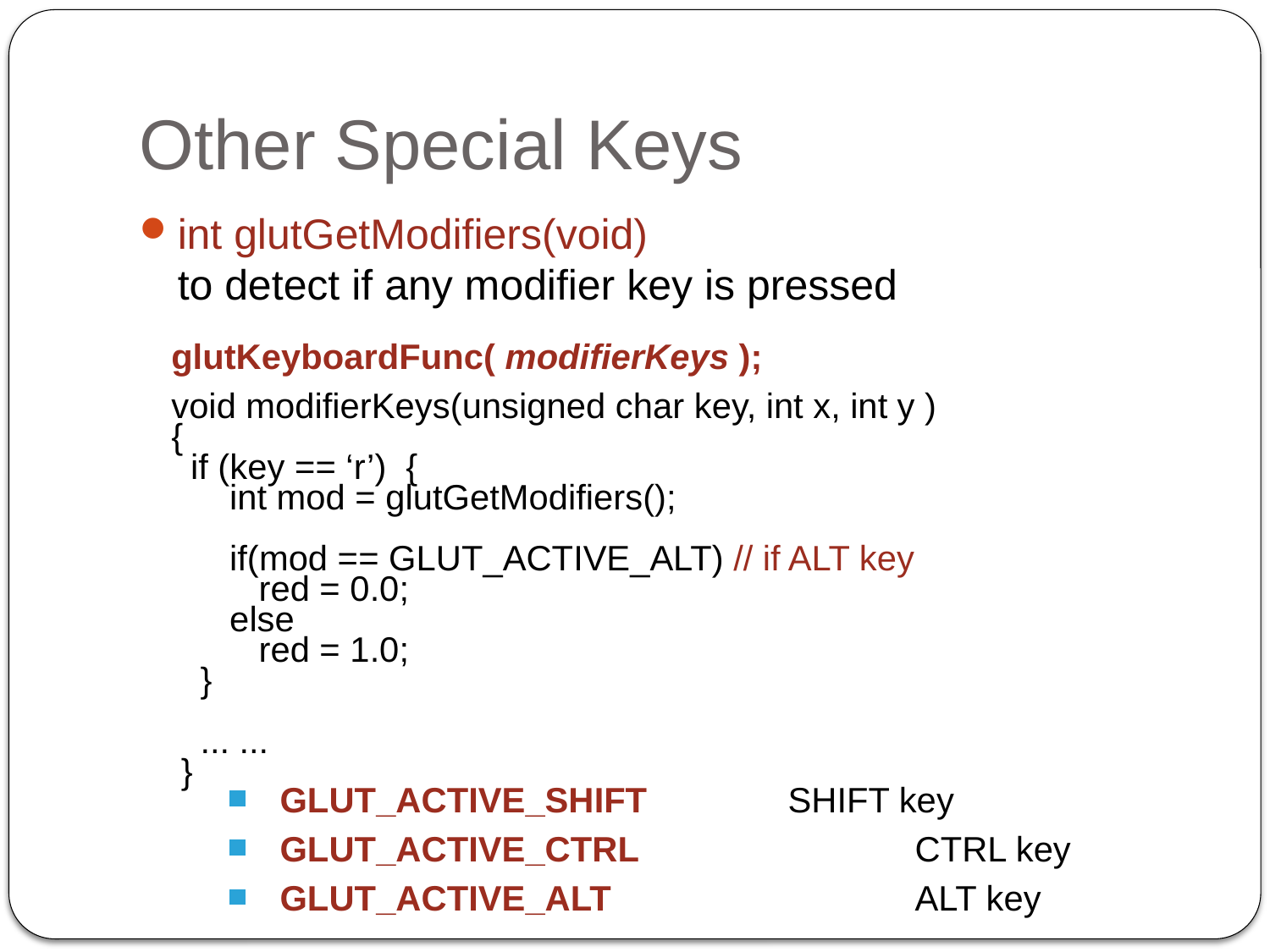

# Other Special Keys

int glutGetModifiers(void)
to detect if any modifier key is pressed

glutKeyboardFunc( modifierKeys );
void modifierKeys(unsigned char key, int x, int y )
{
  if (key == ‘r’)  {
      int mod = glutGetModifiers();

      if(mod == GLUT_ACTIVE_ALT) // if ALT key
         red = 0.0;
      else
         red = 1.0;
   }

   ... ...
 }
GLUT_ACTIVE_SHIFT		SHIFT key
GLUT_ACTIVE_CTRL			CTRL key
GLUT_ACTIVE_ALT			ALT key